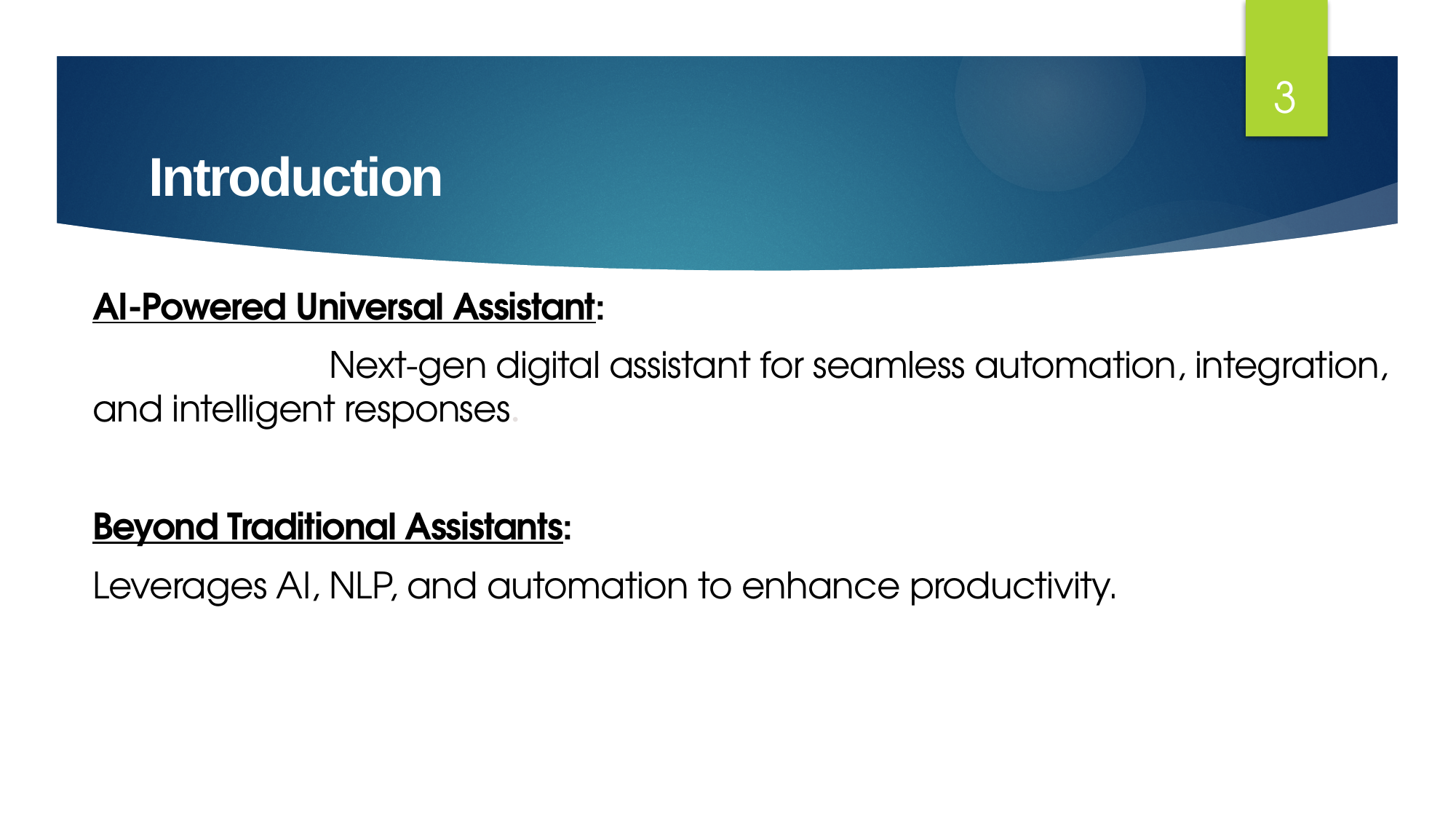

3
# Introduction
AI-Powered Universal Assistant:
                         Next-gen digital assistant for seamless automation, integration, and intelligent responses.

Beyond Traditional Assistants:
Leverages AI, NLP, and automation to enhance productivity.